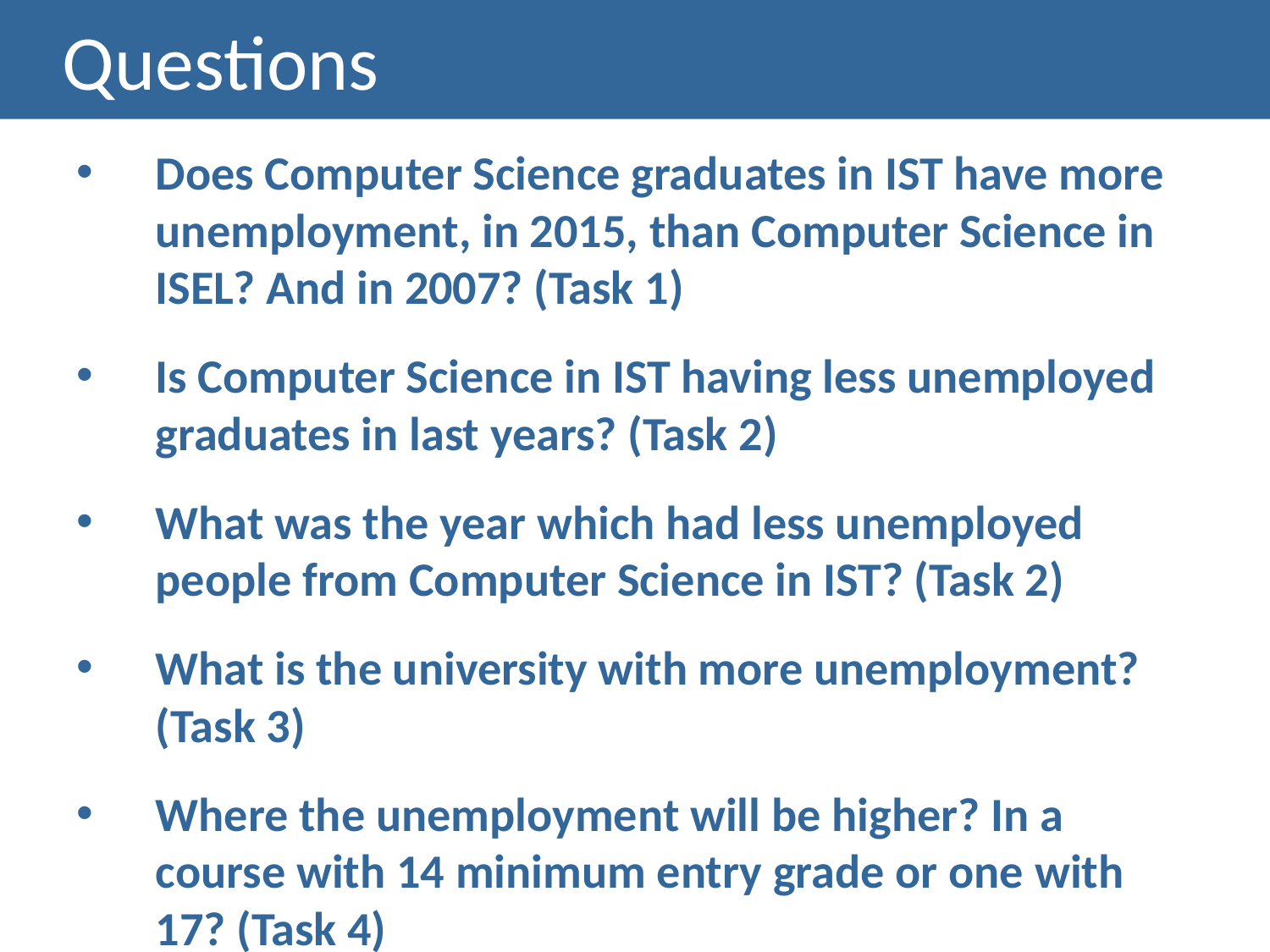

# Questions
Does Computer Science graduates in IST have more unemployment, in 2015, than Computer Science in ISEL? And in 2007? (Task 1)
Is Computer Science in IST having less unemployed graduates in last years? (Task 2)
What was the year which had less unemployed people from Computer Science in IST? (Task 2)
What is the university with more unemployment? (Task 3)
Where the unemployment will be higher? In a course with 14 minimum entry grade or one with 17? (Task 4)